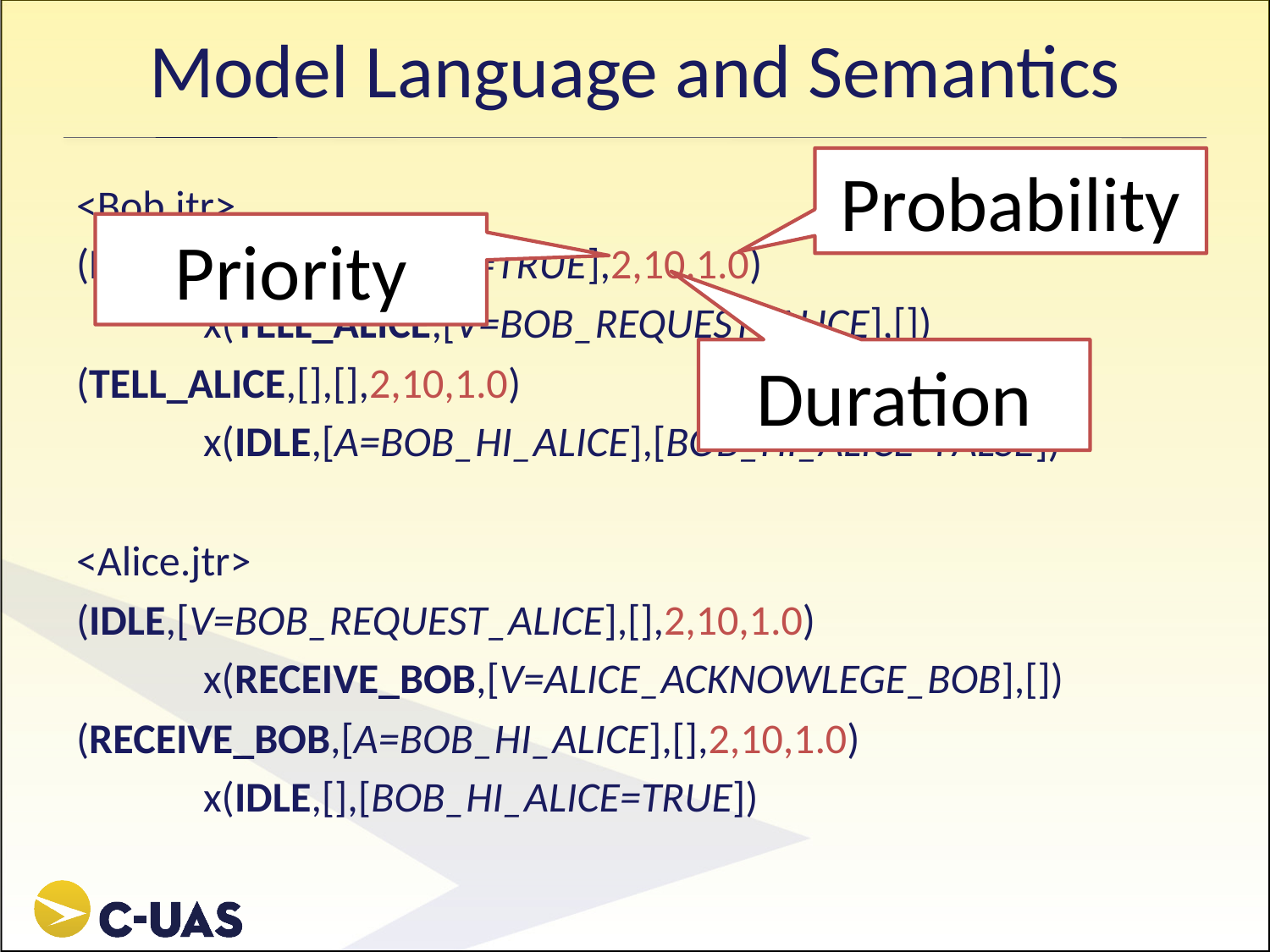

# Model Language and Semantics
<Bob.jtr>
(IDLE,[],[BOB_HI_ALICE=TRUE],2,10,1.0)
	x(TELL_ALICE,[V=BOB_REQUEST_ALICE],[])
(TELL_ALICE,[],[],2,10,1.0)
	x(IDLE,[A=BOB_HI_ALICE],[BOB_HI_ALICE=FALSE])

<Alice.jtr>
(IDLE,[V=BOB_REQUEST_ALICE],[],2,10,1.0)
	x(RECEIVE_BOB,[V=ALICE_ACKNOWLEGE_BOB],[])
(RECEIVE_BOB,[A=BOB_HI_ALICE],[],2,10,1.0)
	x(IDLE,[],[BOB_HI_ALICE=TRUE])
Probability
Priority
Duration